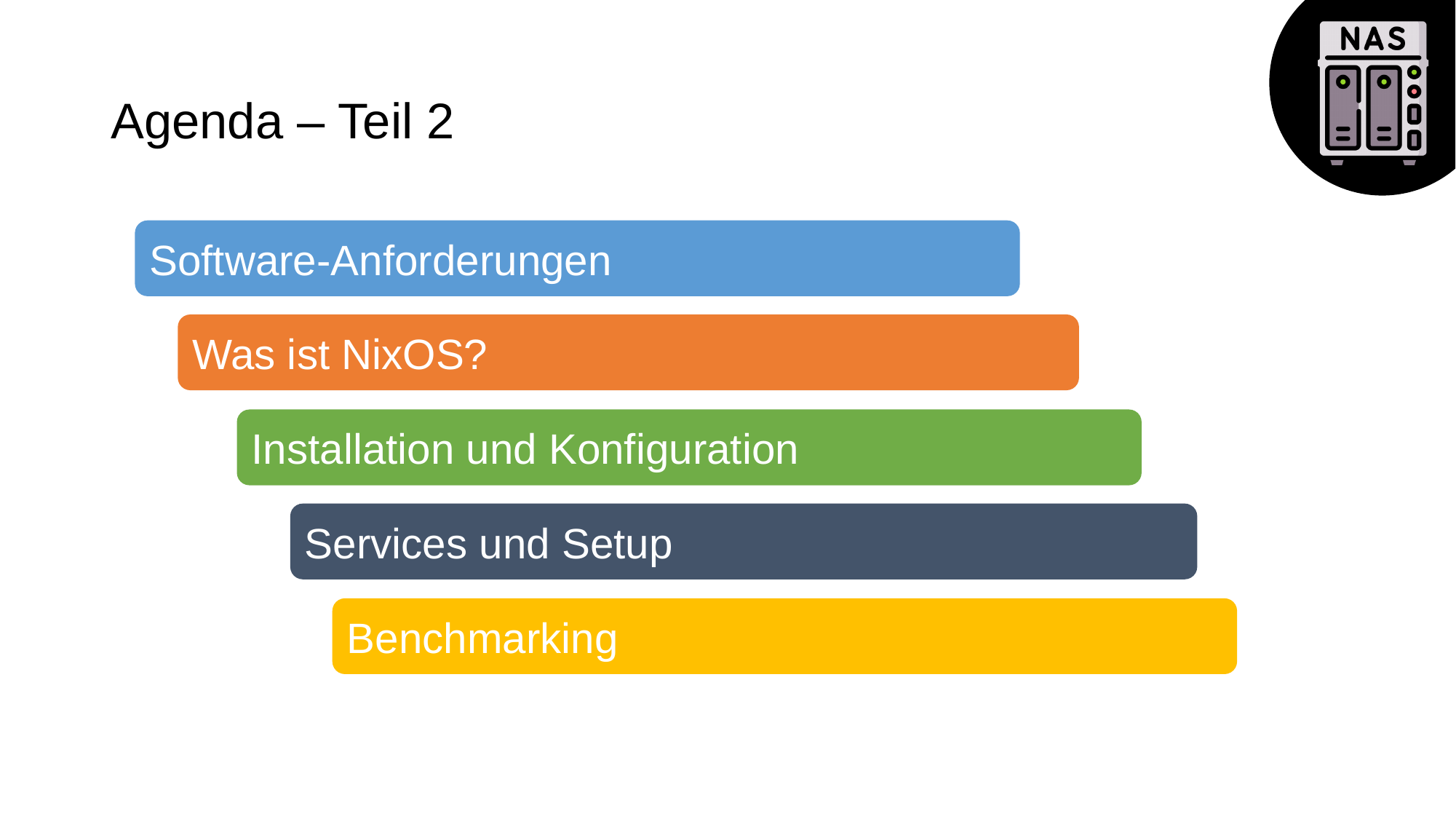

# Agenda – Teil 2
Software-Anforderungen
Was ist NixOS?
Installation und Konfiguration
Services und Setup
Benchmarking